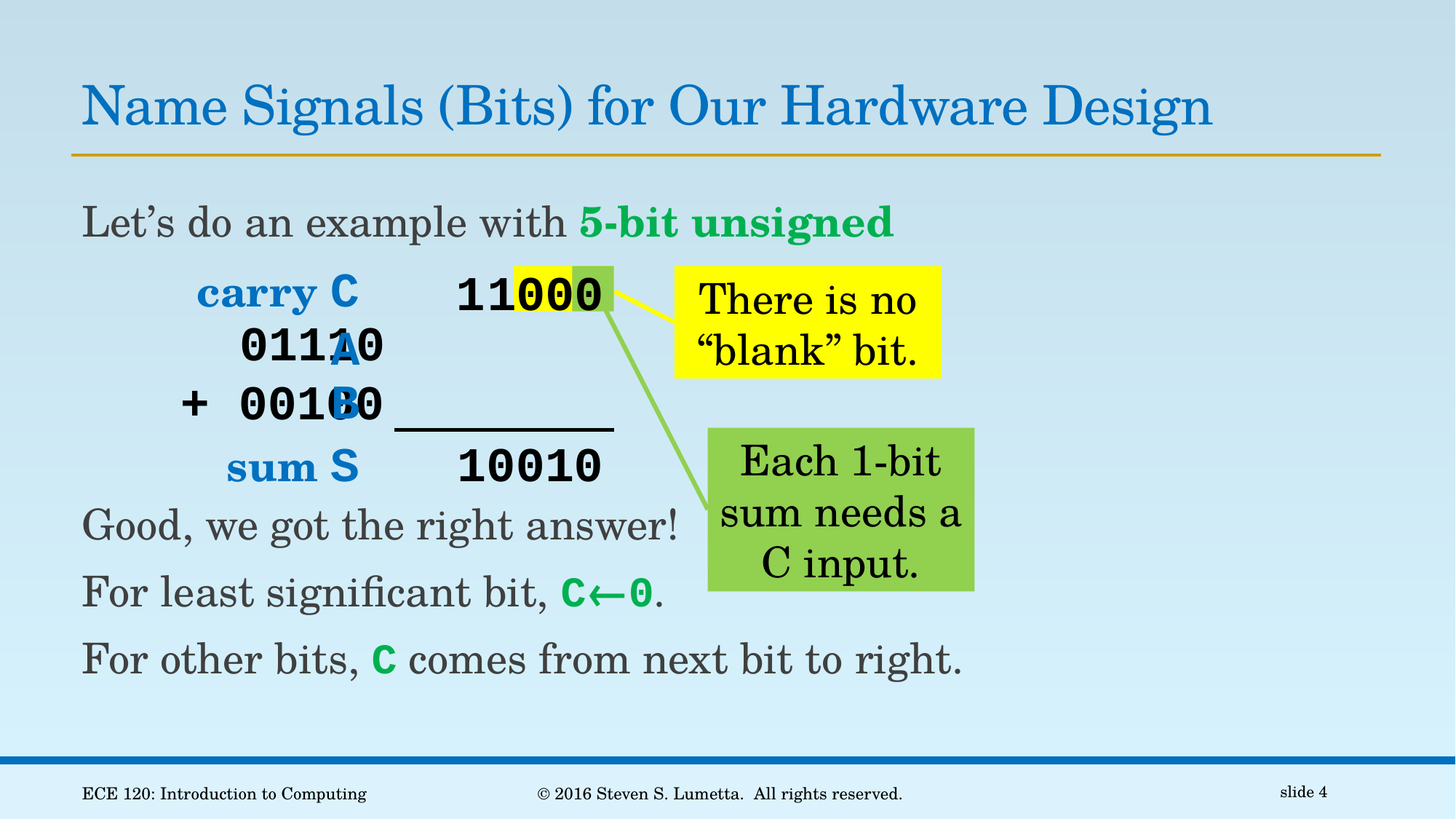

# Name Signals (Bits) for Our Hardware Design
Let’s do an example with 5-bit unsigned

	     01110
	+ 00100

Good, we got the right answer!
For least significant bit, C←0.
For other bits, C comes from next bit to right.
carry C
1
0
0
0
0
1
0

There is no “blank” bit.

Each 1-bit sum needs a C input.
A
B
sum S
1
1
0
ECE 120: Introduction to Computing
© 2016 Steven S. Lumetta.  All rights reserved.
slide 4